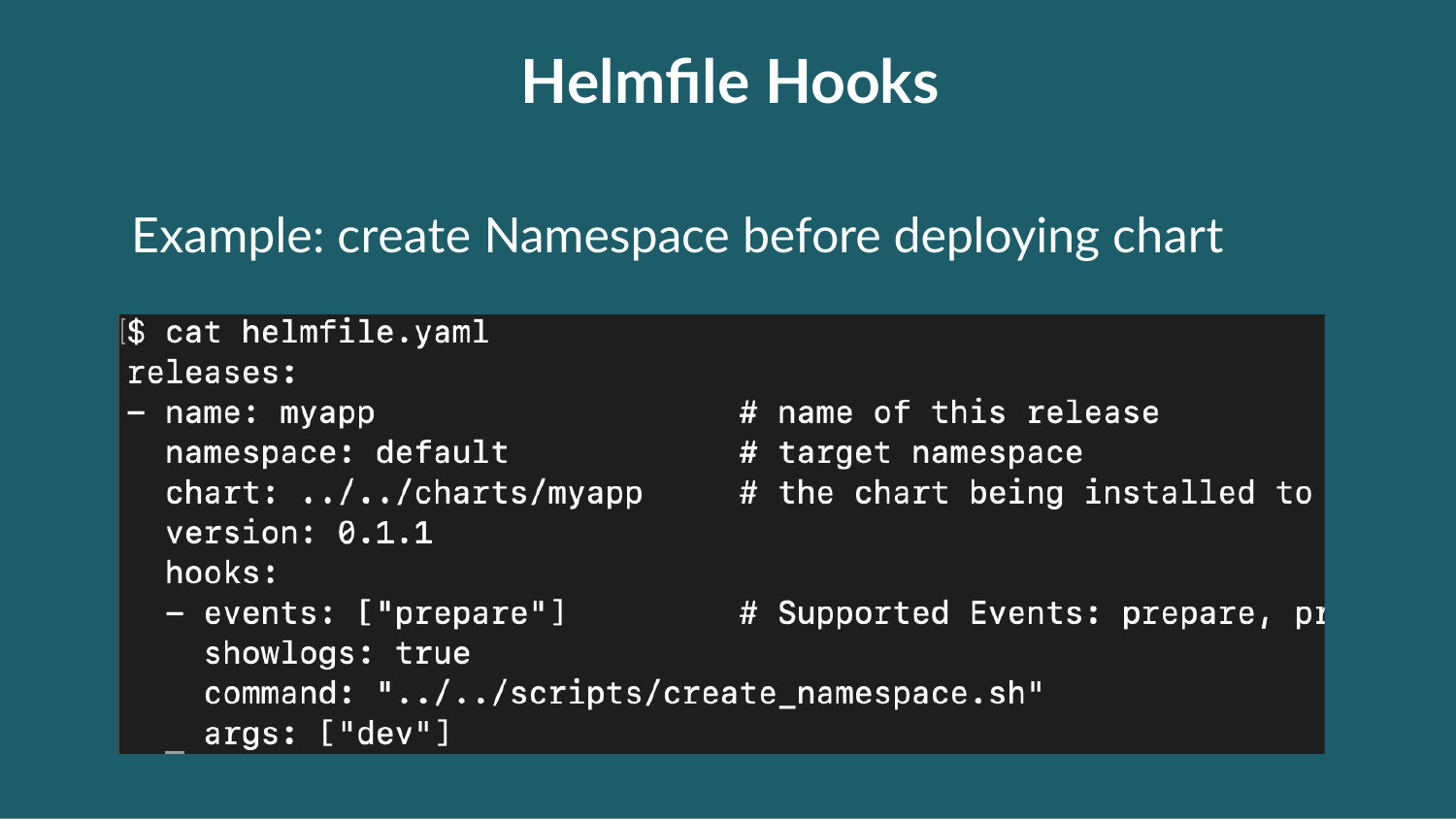

# Helmﬁle Hooks
Example: create Namespace before deploying chart